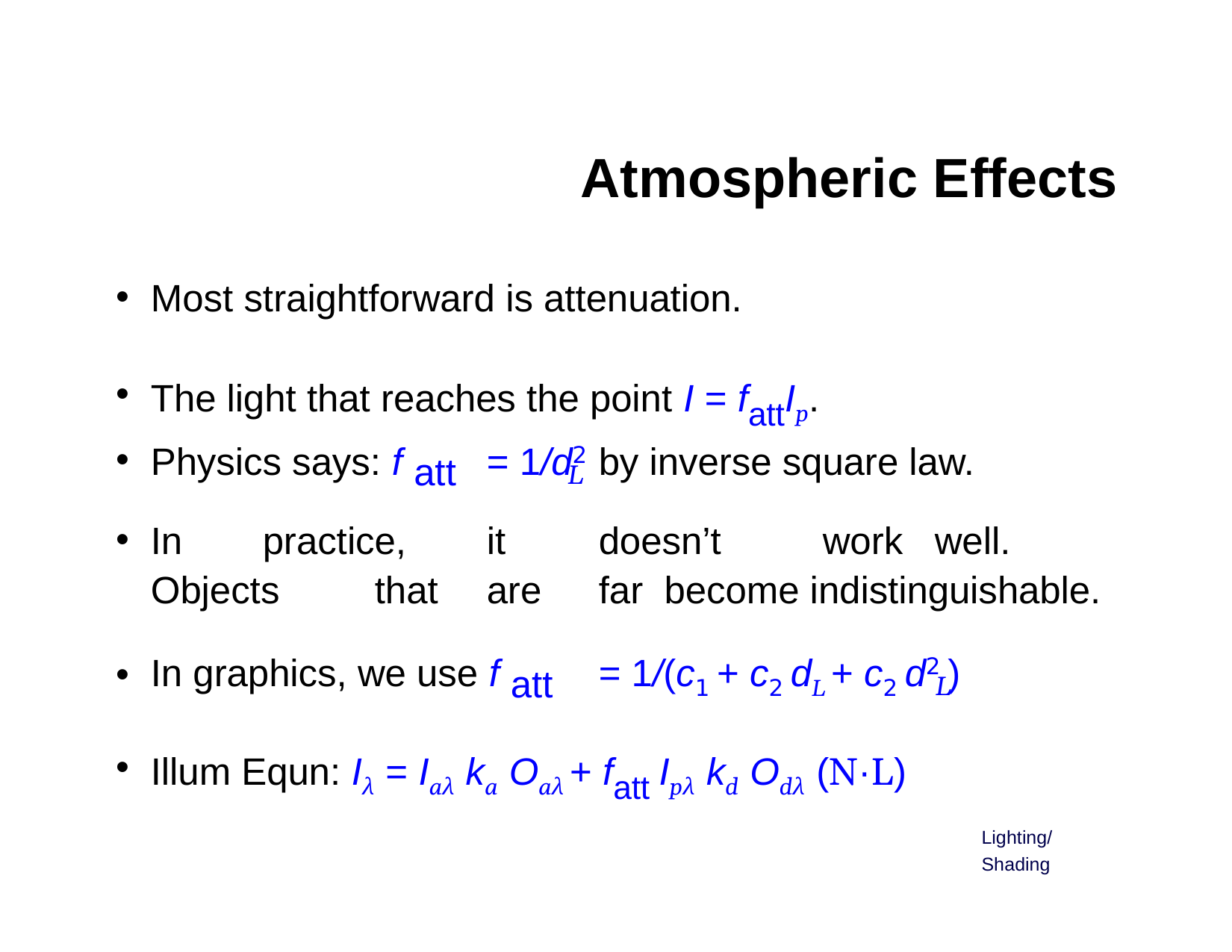

# Atmospheric Effects
Most straightforward is attenuation.
The light that reaches the point I = fattIp.
Physics says: f	= 1/d2	by inverse square law.
att
L
In	practice,	it	doesn’t	work	well.	Objects	that	are	far  become indistinguishable.
In graphics, we use f	= 1/(c1 + c2 dL + c2 d2 )
att
L
Illum Equn: Iλ  = Iaλ  ka  Oaλ + fatt Ipλ  kd  Odλ  (N·L)
Lighting/Shading